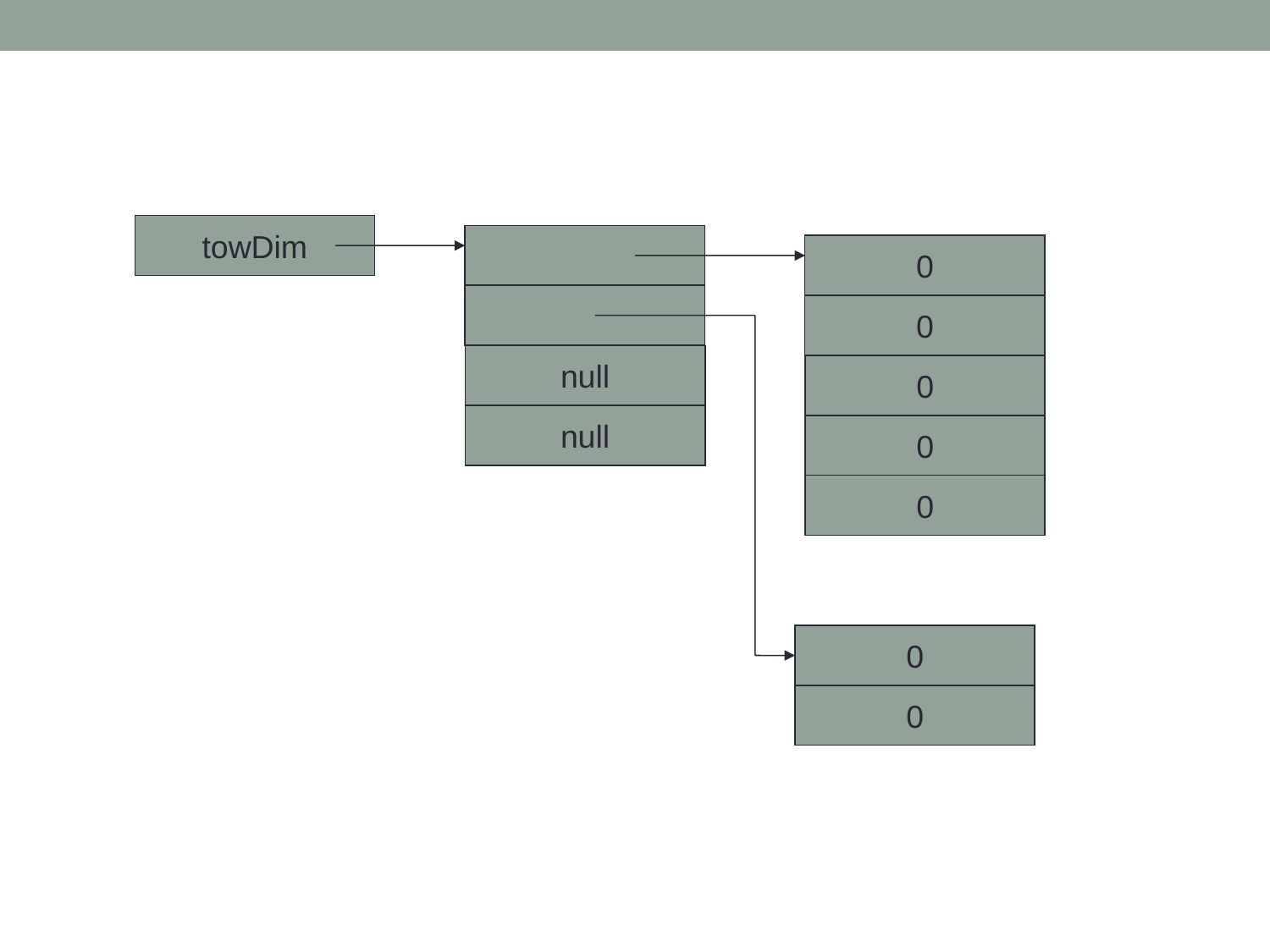

towDim

0

0

null
0
null
0
0
0

0